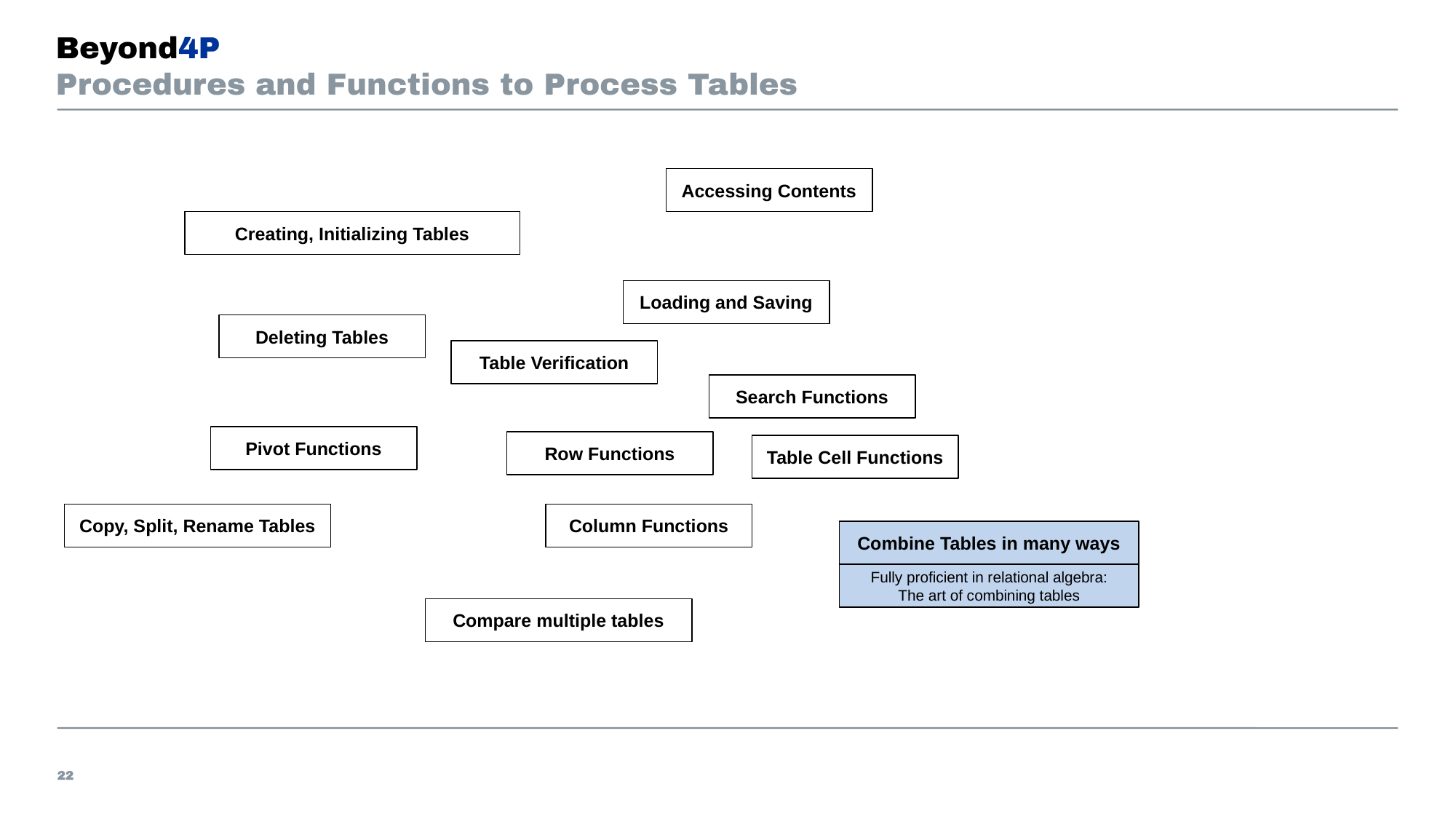

# Beyond4P Procedures and Functions to Process Tables
Accessing Contents
Creating, Initializing Tables
Loading and Saving
Deleting Tables
Table Verification
Search Functions
Pivot Functions
Row Functions
Table Cell Functions
Copy, Split, Rename Tables
Column Functions
Combine Tables in many ways
Fully proficient in relational algebra:
The art of combining tables
Compare multiple tables